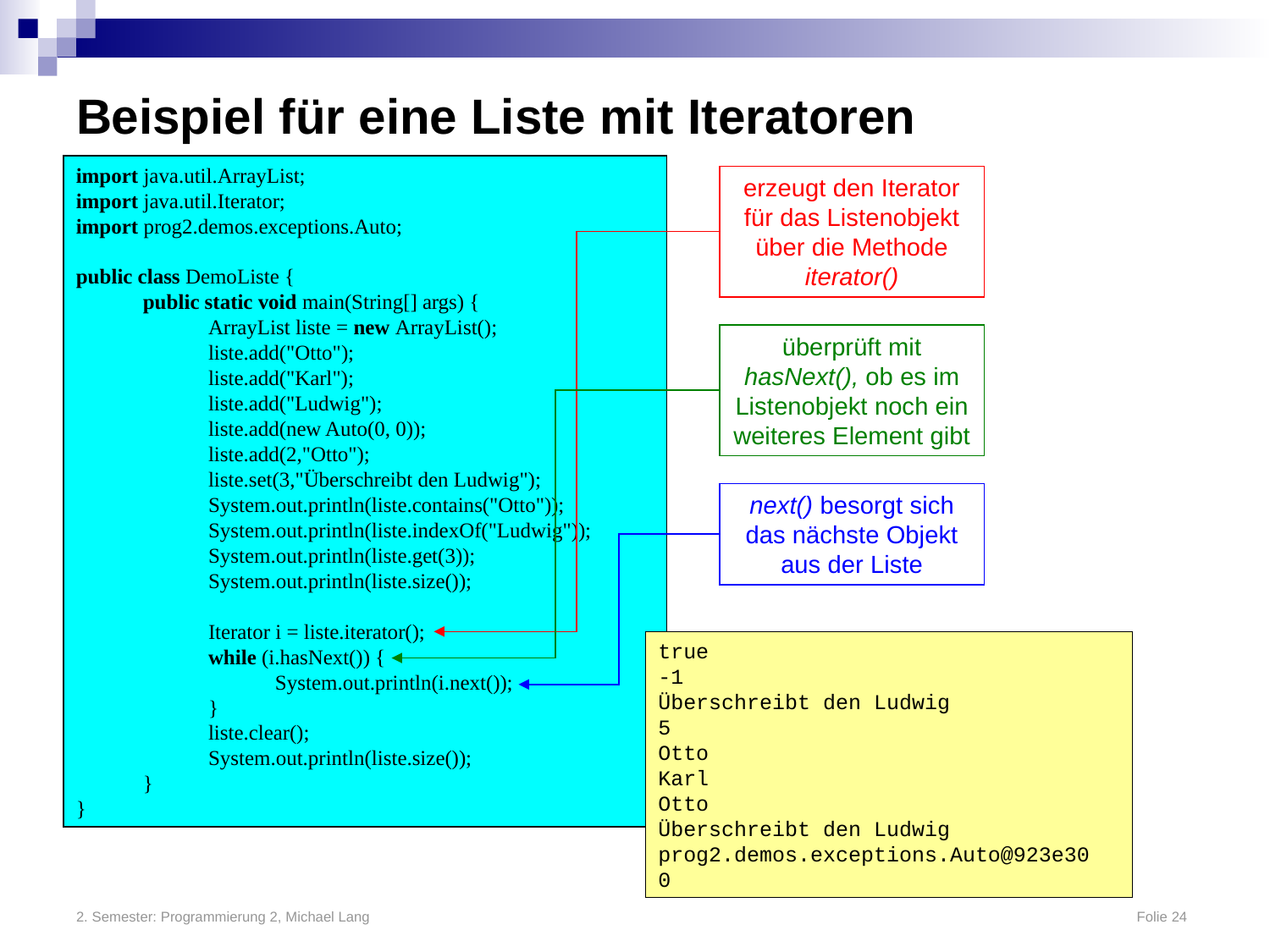

# Beispiel für eine Liste mit Iteratoren
import java.util.ArrayList;
import java.util.Iterator;
import prog2.demos.exceptions.Auto;

public class DemoListe {
	public static void main(String[] args) {
		ArrayList liste = new ArrayList();
		liste.add("Otto");
		liste.add("Karl");
		liste.add("Ludwig");
		liste.add(new Auto(0, 0));
		liste.add(2,"Otto");
		liste.set(3,"Überschreibt den Ludwig");
		System.out.println(liste.contains("Otto"));
		System.out.println(liste.indexOf("Ludwig"));
		System.out.println(liste.get(3));
		System.out.println(liste.size());

		Iterator i = liste.iterator();
		while (i.hasNext()) {
			System.out.println(i.next());
		}
		liste.clear();
		System.out.println(liste.size());
	}
}
erzeugt den Iterator für das Listenobjekt über die Methode iterator()
überprüft mit hasNext(), ob es im Listenobjekt noch ein weiteres Element gibt
next() besorgt sich das nächste Objekt aus der Liste

true
-1
Überschreibt den Ludwig
5
Otto
Karl
Otto
Überschreibt den Ludwig
prog2.demos.exceptions.Auto@923e30
0

2. Semester: Programmierung 2, Michael Lang	Folie 24